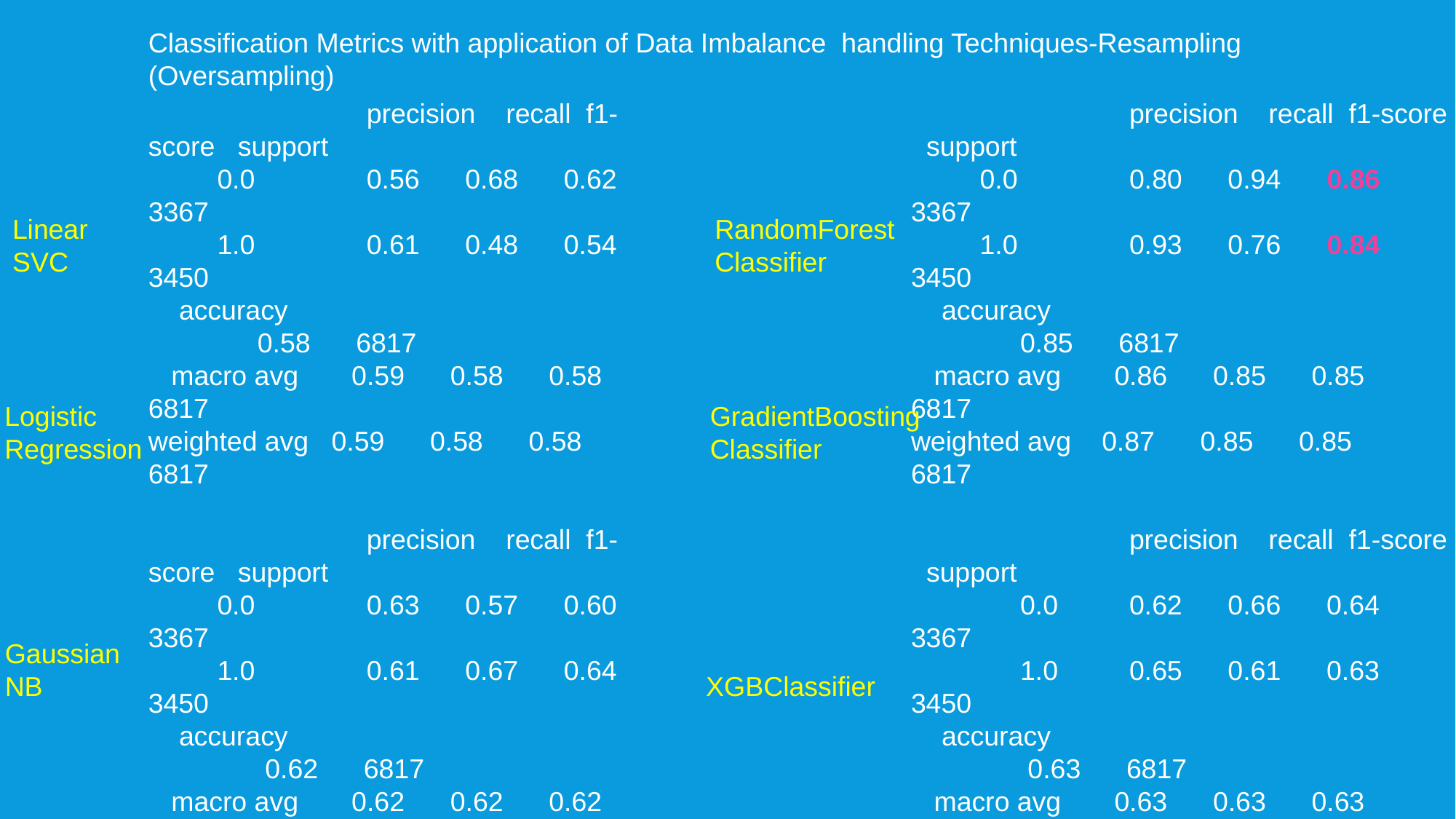

Classification Metrics with application of Data Imbalance  handling Techniques-Resampling (Oversampling)
		precision    recall  f1-score   support
         0.0       	0.80      0.94      0.86      3367
         1.0       	0.93      0.76      0.84      3450
    accuracy                           		0.85      6817
   macro avg       0.86      0.85      0.85      6817
weighted avg    0.87      0.85      0.85      6817

		precision    recall  f1-score   support
         	0.0       	0.62      0.66      0.64      3367
         	1.0       	0.65      0.61      0.63      3450
    accuracy                          		 0.63      6817
   macro avg       0.63      0.63      0.63      6817
weighted avg    0.63      0.63      0.63      6817

		precision    recall  f1-score   support
         0.0       	0.74      0.82      0.78      3367
         1.0       	0.80      0.72      0.76      3450
    accuracy                           		0.77      6817
   macro avg       0.77      0.77      0.77      6817
weighted avg    0.77      0.77      0.77      6817
 		precision    recall  f1-score   support
         0.0       	0.56      0.68      0.62      3367
         1.0       	0.61      0.48      0.54      3450
    accuracy                           		0.58      6817
   macro avg       0.59      0.58      0.58     6817
weighted avg   0.59      0.58      0.58      6817

		precision    recall  f1-score   support
         0.0       	0.63      0.57      0.60      3367
         1.0       	0.61      0.67      0.64      3450
    accuracy                          		 0.62      6817
   macro avg       0.62      0.62      0.62      6817
weighted avg    0.62      0.62      0.62      6817

		precision    recall  f1-score   support
         0.0       	0.62      0.59      0.60      3367
         1.0       	0.61      0.64      0.63      3450
    accuracy                           		0.61      6817
   macro avg       0.61      0.61      0.61      6817
weighted avg   0.61      0.61      0.61      6817
RandomForest
Classifier
Linear
SVC
Logistic
Regression
GradientBoosting
Classifier
Gaussian
NB
XGBClassifier